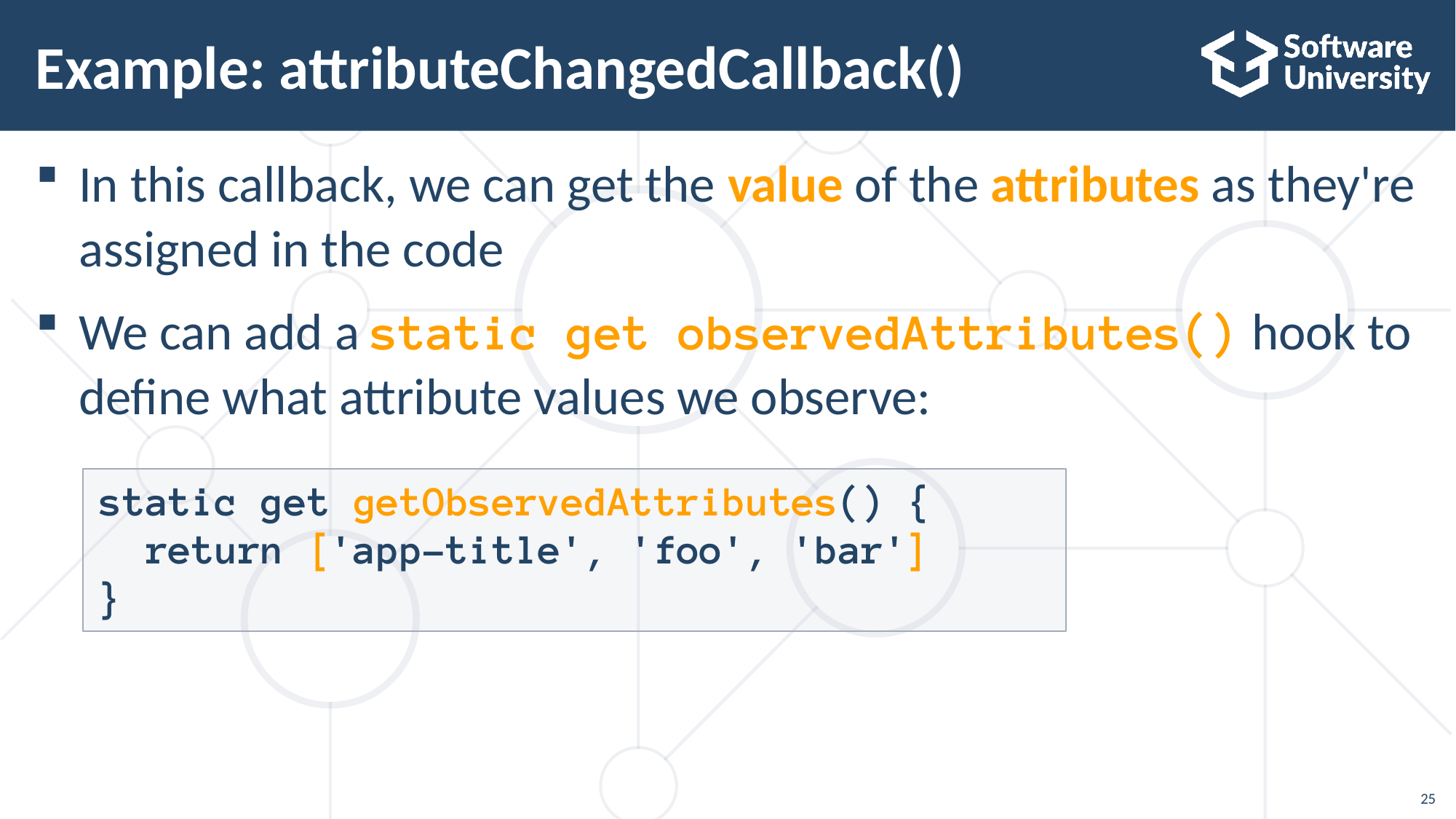

# Example: attributeChangedCallback()
In this callback, we can get the value of the attributes as they're assigned in the code
We can add a static get observedAttributes() hook to define what attribute values we observe:
static get getObservedAttributes() {
  return ['app-title', 'foo', 'bar']
}
25